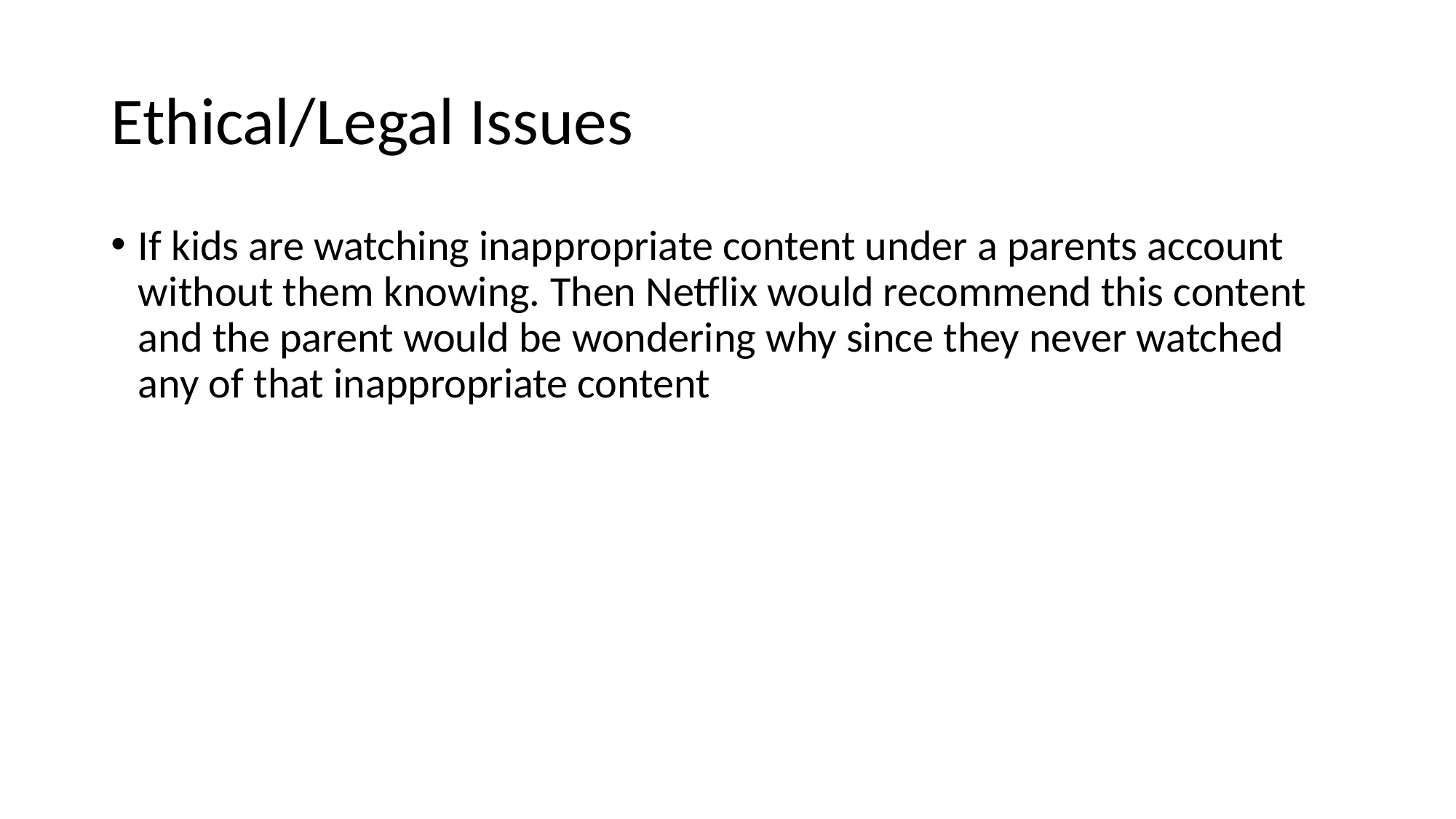

# Ethical/Legal Issues
If kids are watching inappropriate content under a parents account without them knowing. Then Netflix would recommend this content and the parent would be wondering why since they never watched any of that inappropriate content